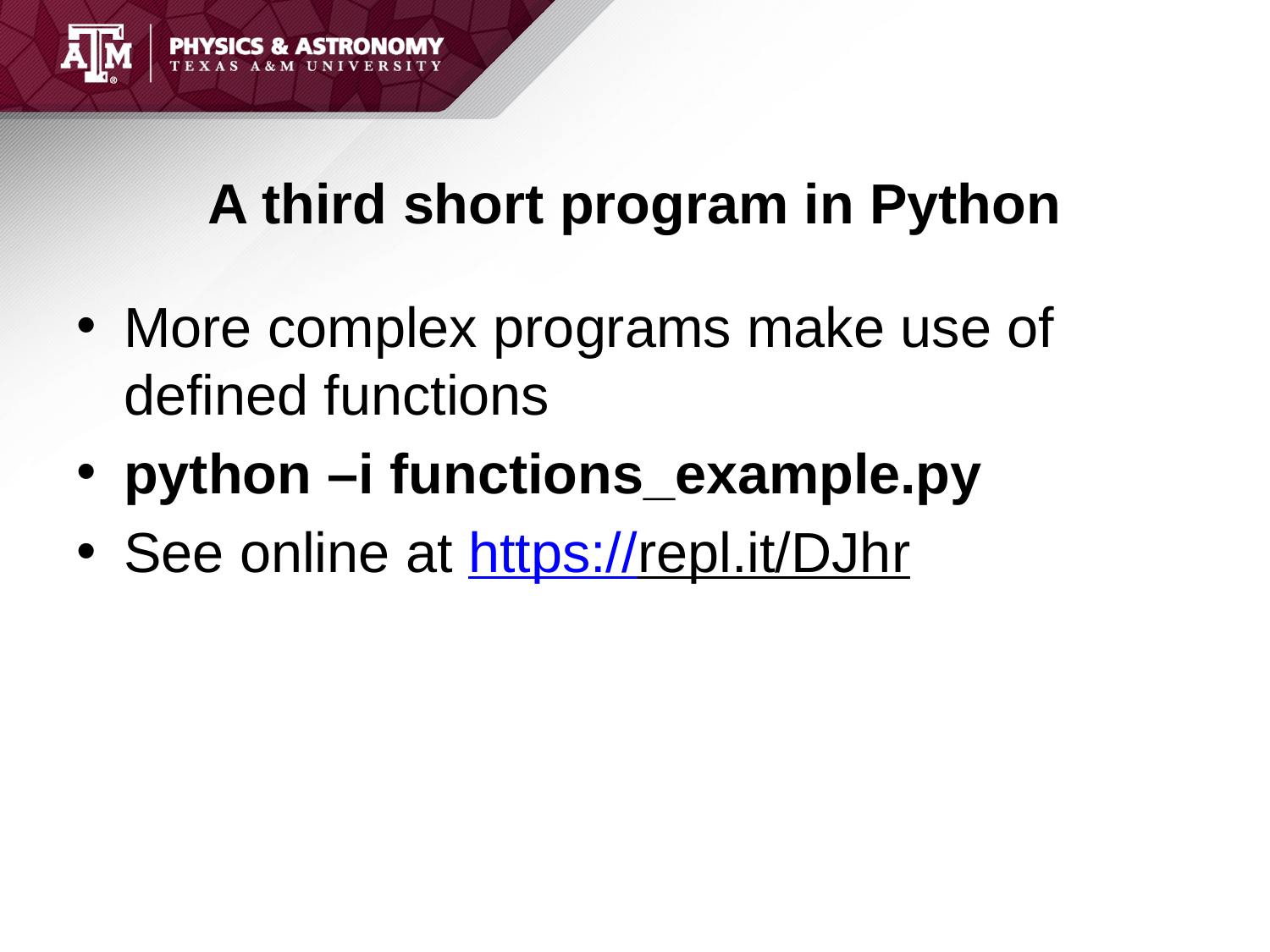

# A third short program in Python
More complex programs make use of defined functions
python –i functions_example.py
See online at https://repl.it/DJhr